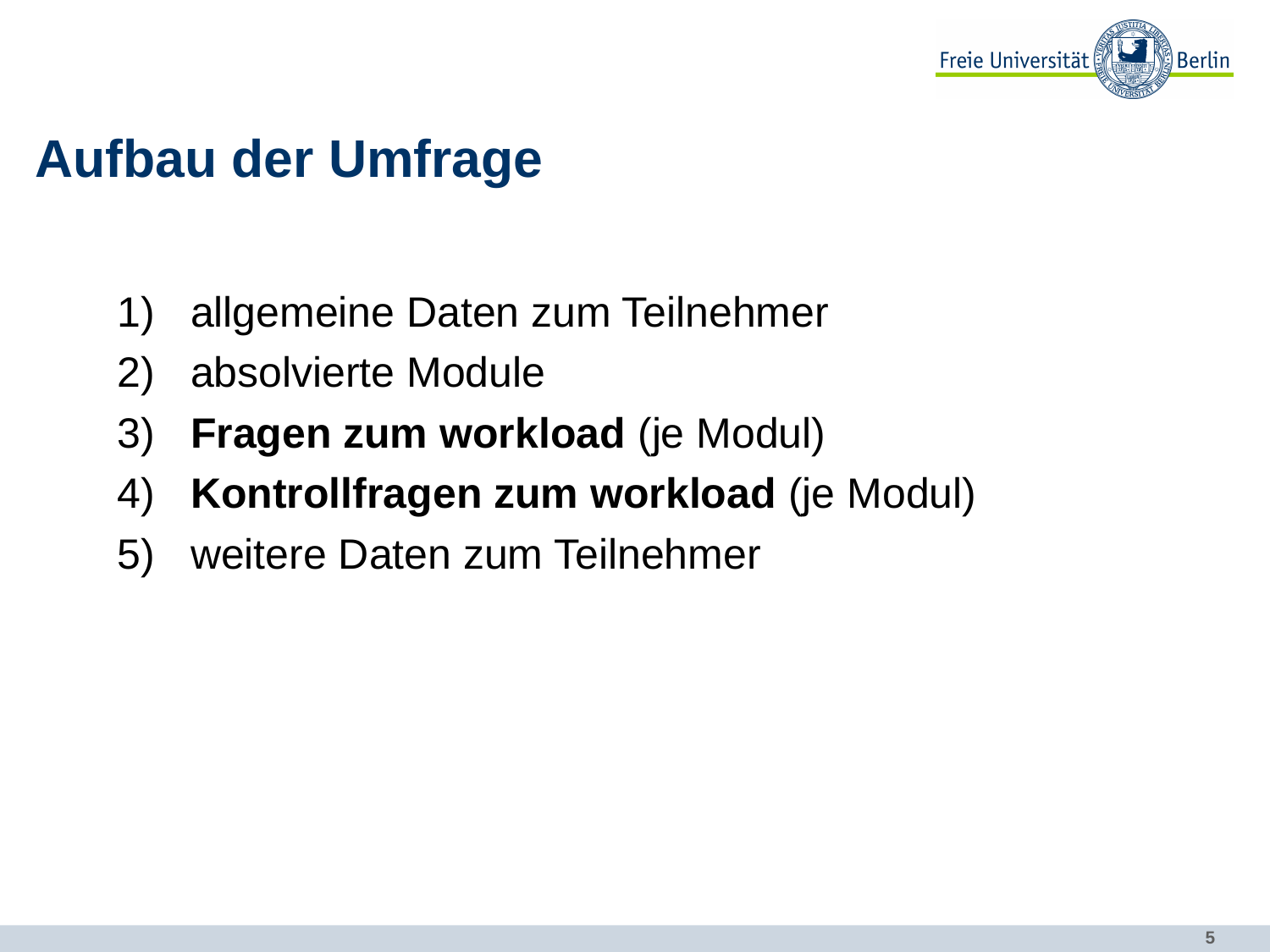

# Aufbau der Umfrage
1)   allgemeine Daten zum Teilnehmer
2)   absolvierte Module
3)   Fragen zum workload (je Modul)
4)   Kontrollfragen zum workload (je Modul)
5)   weitere Daten zum Teilnehmer